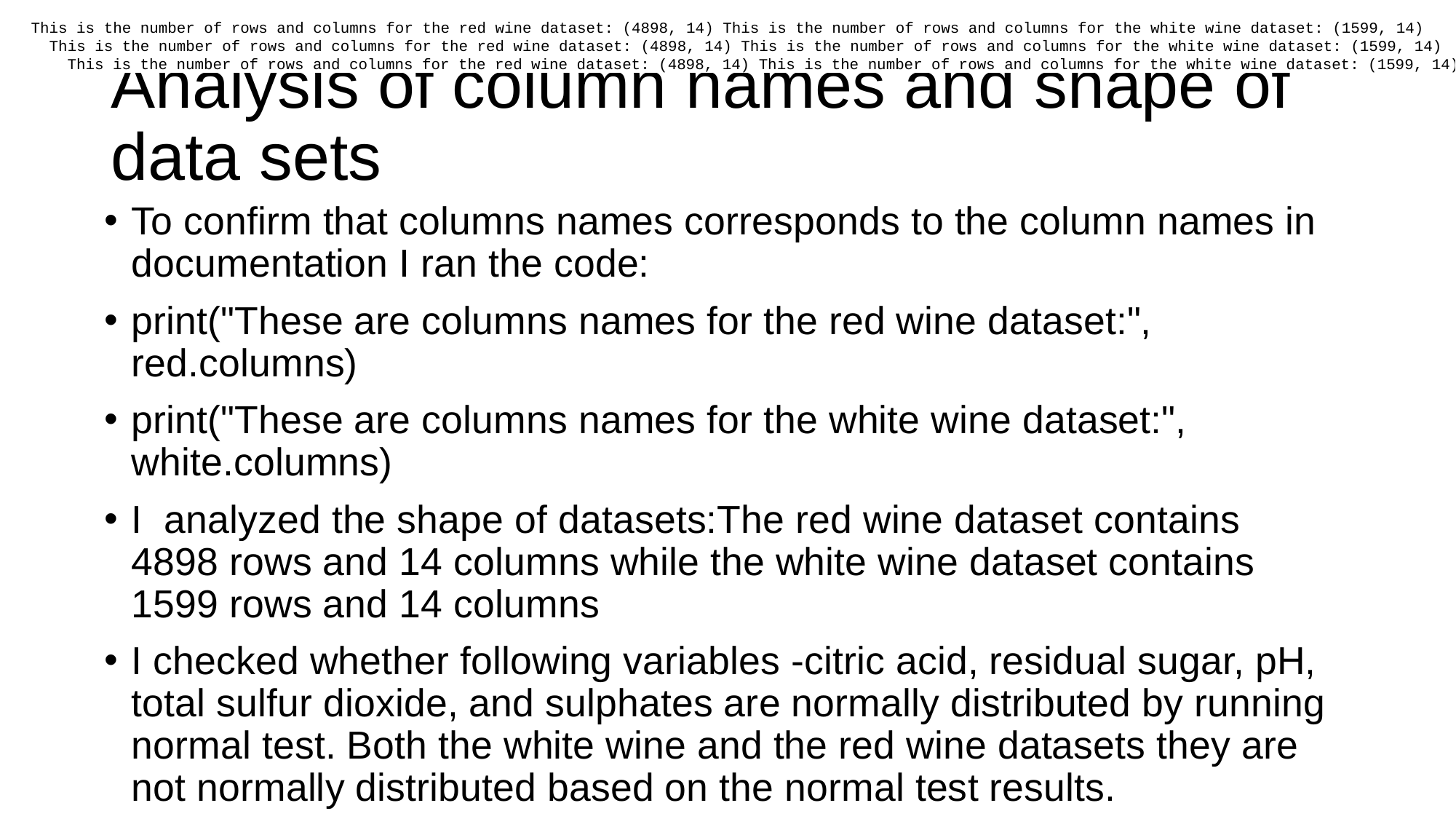

This is the number of rows and columns for the red wine dataset: (4898, 14) This is the number of rows and columns for the white wine dataset: (1599, 14)
This is the number of rows and columns for the red wine dataset: (4898, 14) This is the number of rows and columns for the white wine dataset: (1599, 14)
This is the number of rows and columns for the red wine dataset: (4898, 14) This is the number of rows and columns for the white wine dataset: (1599, 14)
# Analysis of column names and shape of data sets
To confirm that columns names corresponds to the column names in documentation I ran the code:
print("These are columns names for the red wine dataset:", red.columns)
print("These are columns names for the white wine dataset:", white.columns)
I  analyzed the shape of datasets:The red wine dataset contains 4898 rows and 14 columns while the white wine dataset contains 1599 rows and 14 columns
I checked whether following variables -citric acid, residual sugar, pH, total sulfur dioxide, and sulphates are normally distributed by running normal test. Both the white wine and the red wine datasets they are not normally distributed based on the normal test results.